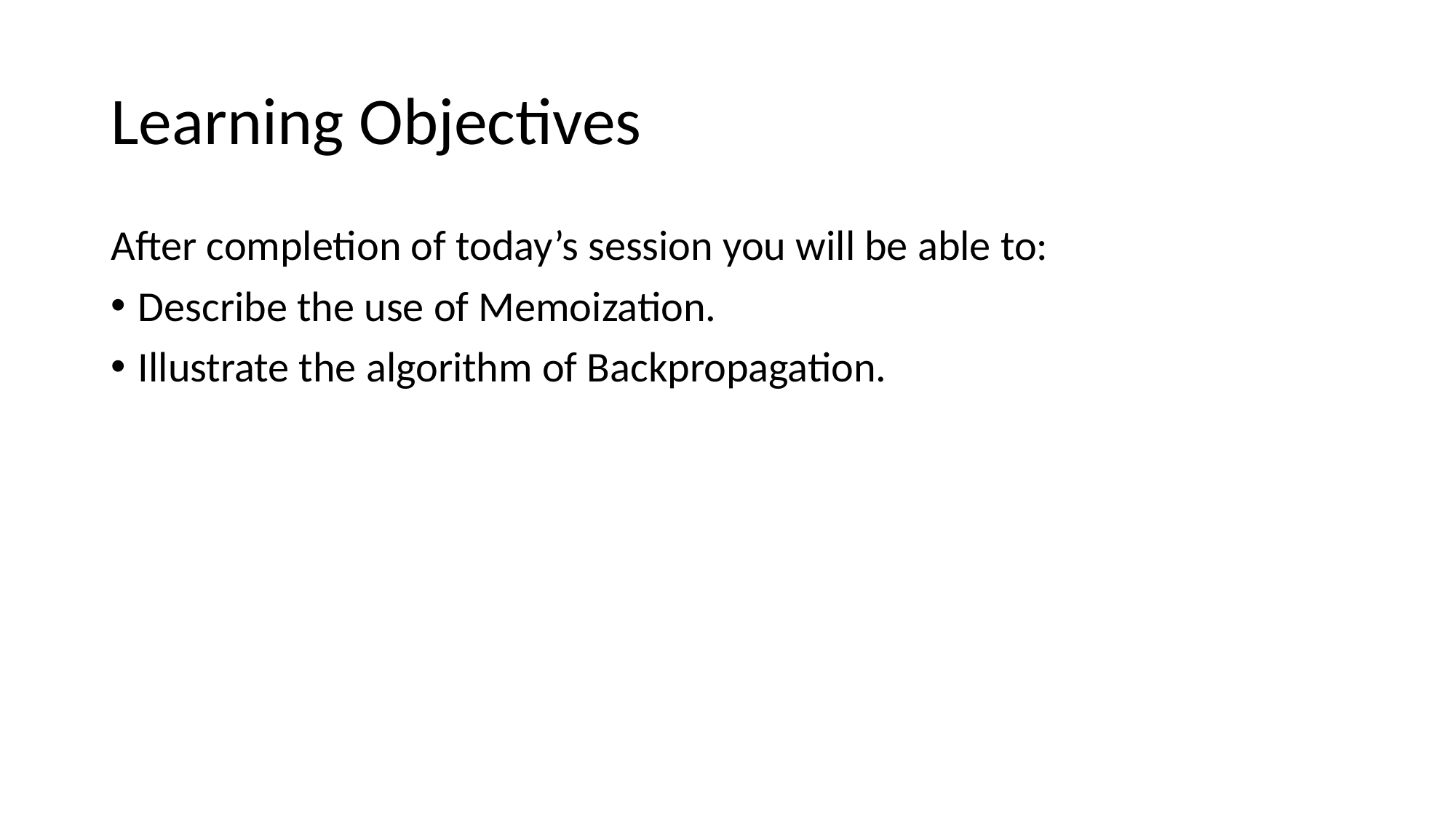

# Learning Objectives
After completion of today’s session you will be able to:
Describe the use of Memoization.
Illustrate the algorithm of Backpropagation.